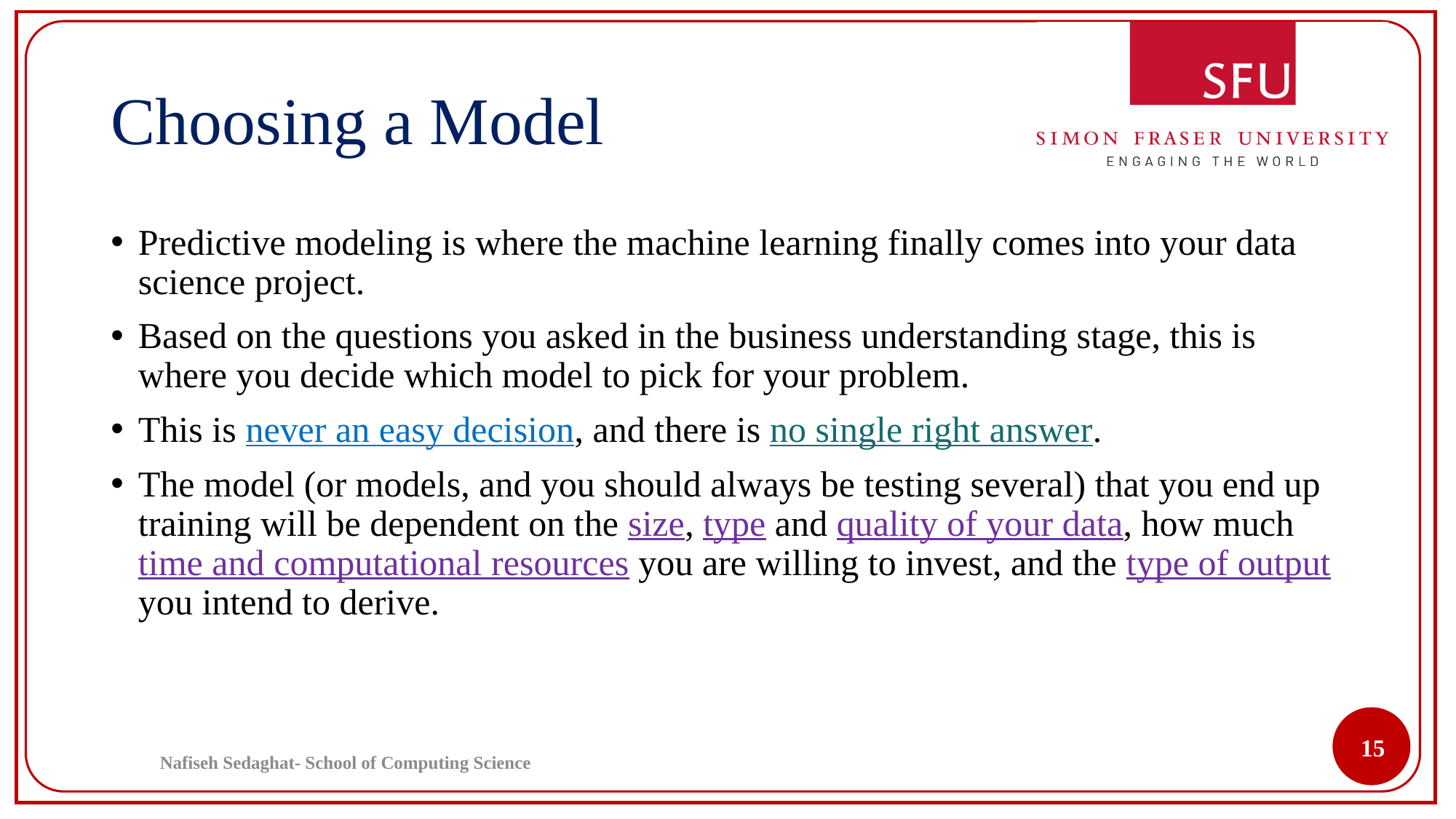

# Choosing a Model
Predictive modeling is where the machine learning finally comes into your data science project.
Based on the questions you asked in the business understanding stage, this is where you decide which model to pick for your problem.
This is never an easy decision, and there is no single right answer.
The model (or models, and you should always be testing several) that you end up training will be dependent on the size, type and quality of your data, how much time and computational resources you are willing to invest, and the type of output you intend to derive.

15
Nafiseh Sedaghat- School of Computing Science